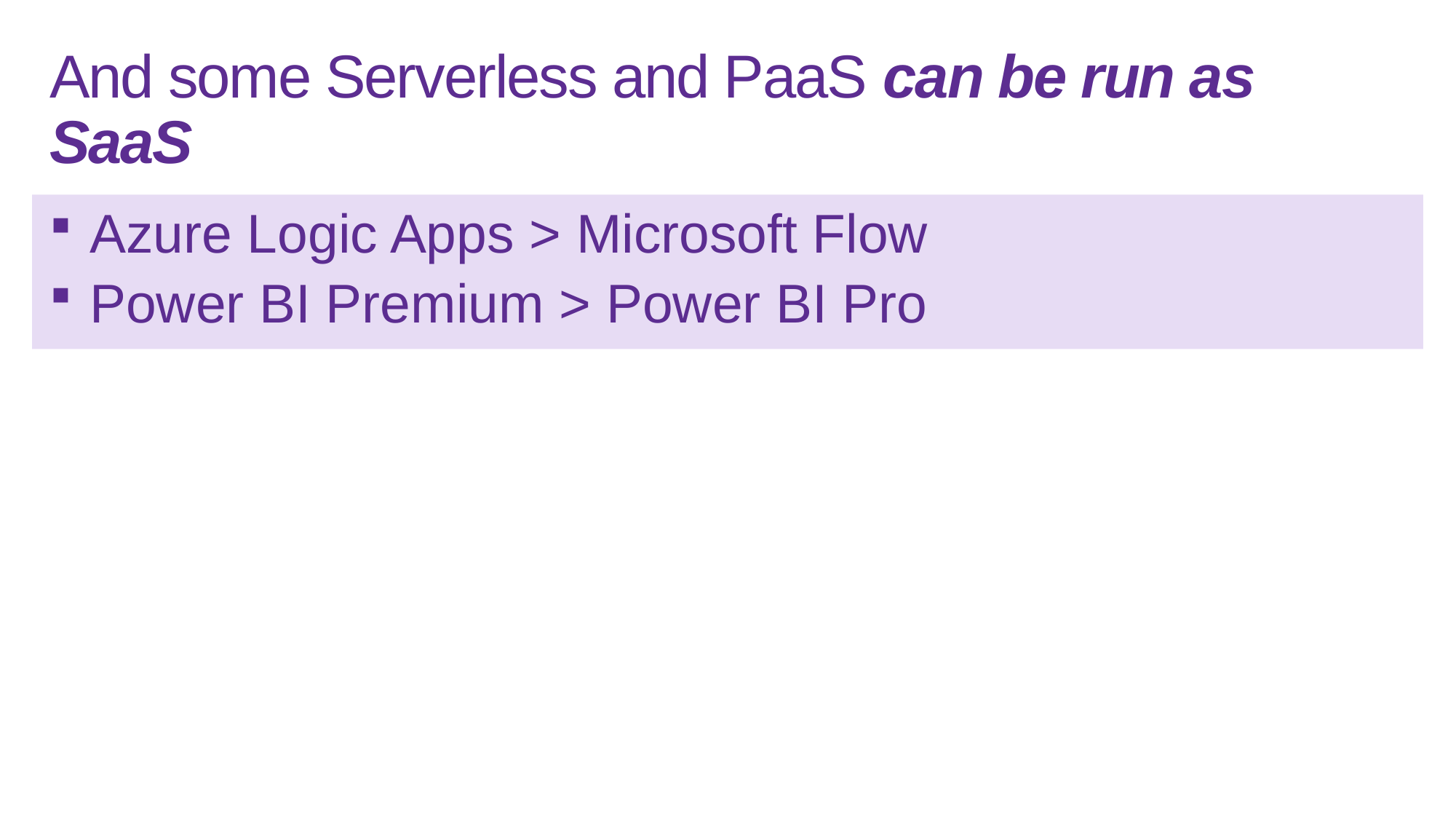

# And some Serverless and PaaS can be run as SaaS
Azure Logic Apps > Microsoft Flow
Power BI Premium > Power BI Pro